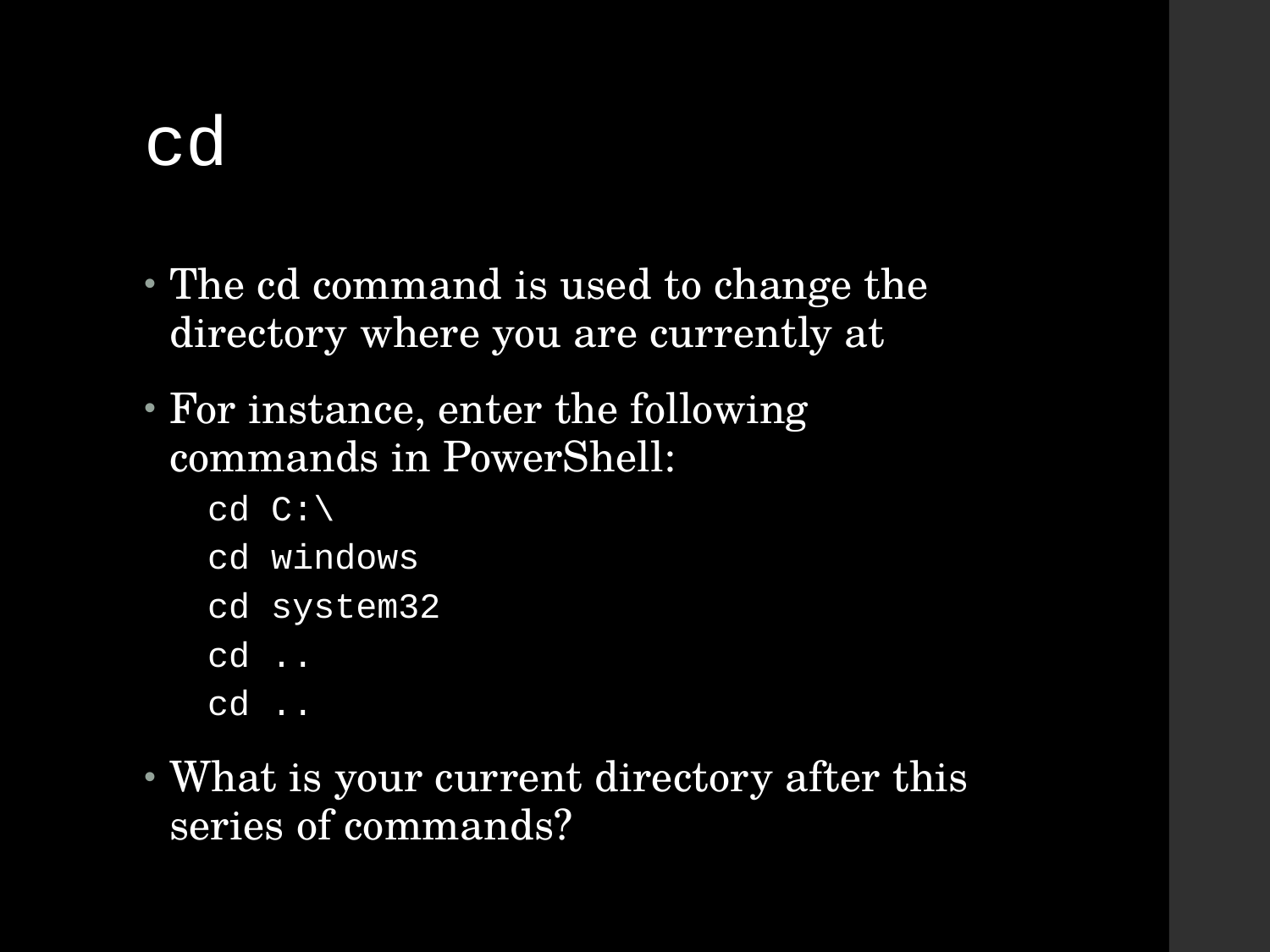

# cd
The cd command is used to change the directory where you are currently at
For instance, enter the following commands in PowerShell:
cd C:\
cd windows
cd system32
cd ..
cd ..
What is your current directory after this series of commands?